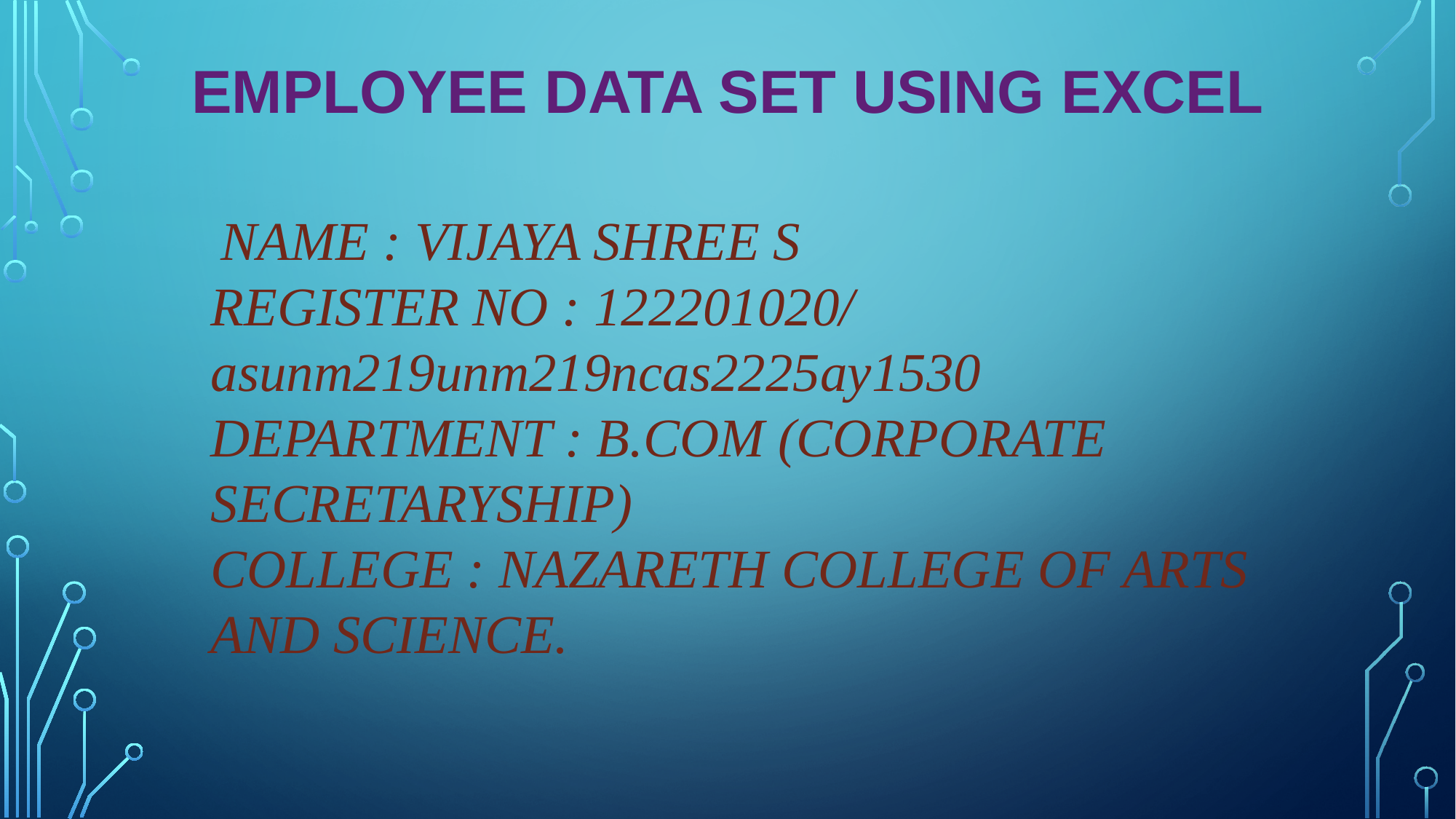

# Employee data set using excel
 NAME : VIJAYA SHREE S
REGISTER NO : 122201020/
asunm219unm219ncas2225ay1530
DEPARTMENT : B.COM (CORPORATE SECRETARYSHIP)
COLLEGE : NAZARETH COLLEGE OF ARTS AND SCIENCE.